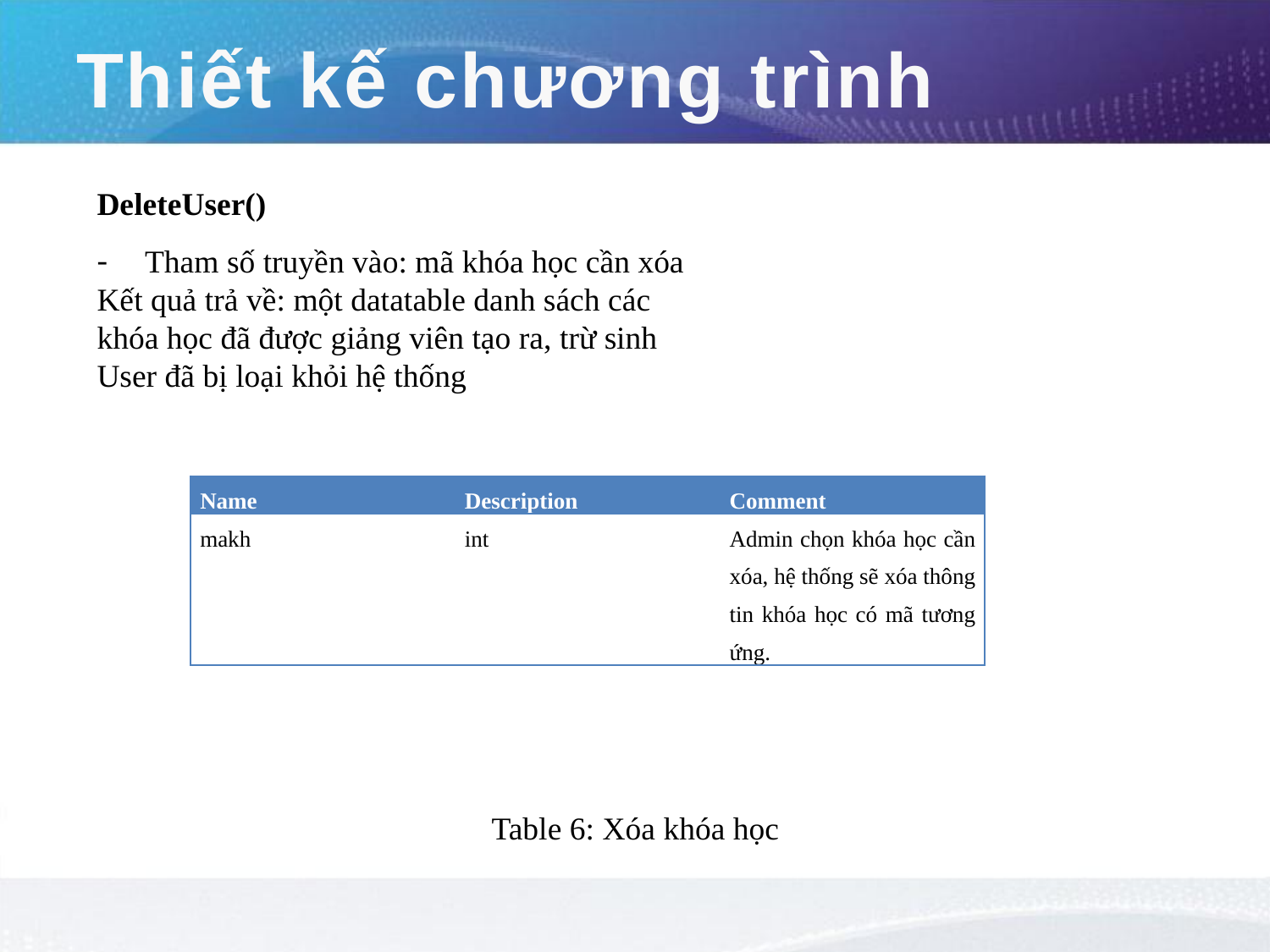

# Thiết kế chương trình
DeleteUser()
Tham số truyền vào: mã khóa học cần xóa
Kết quả trả về: một datatable danh sách các khóa học đã được giảng viên tạo ra, trừ sinh User đã bị loại khỏi hệ thống
| Name | Description | Comment |
| --- | --- | --- |
| makh | int | Admin chọn khóa học cần xóa, hệ thống sẽ xóa thông tin khóa học có mã tương ứng. |
Table 6: Xóa khóa học